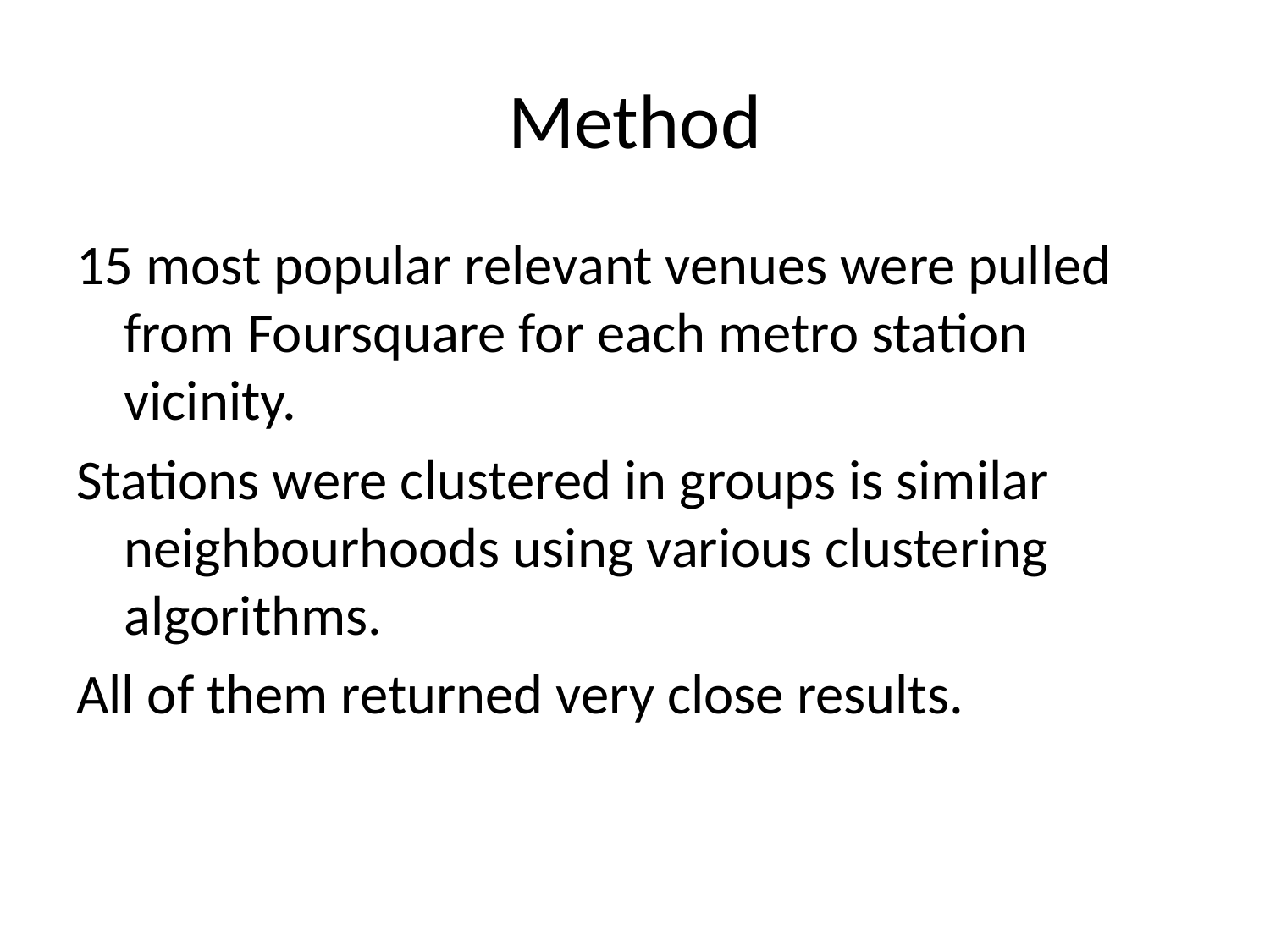

# Method
15 most popular relevant venues were pulled from Foursquare for each metro station vicinity.
Stations were clustered in groups is similar neighbourhoods using various clustering algorithms.
All of them returned very close results.